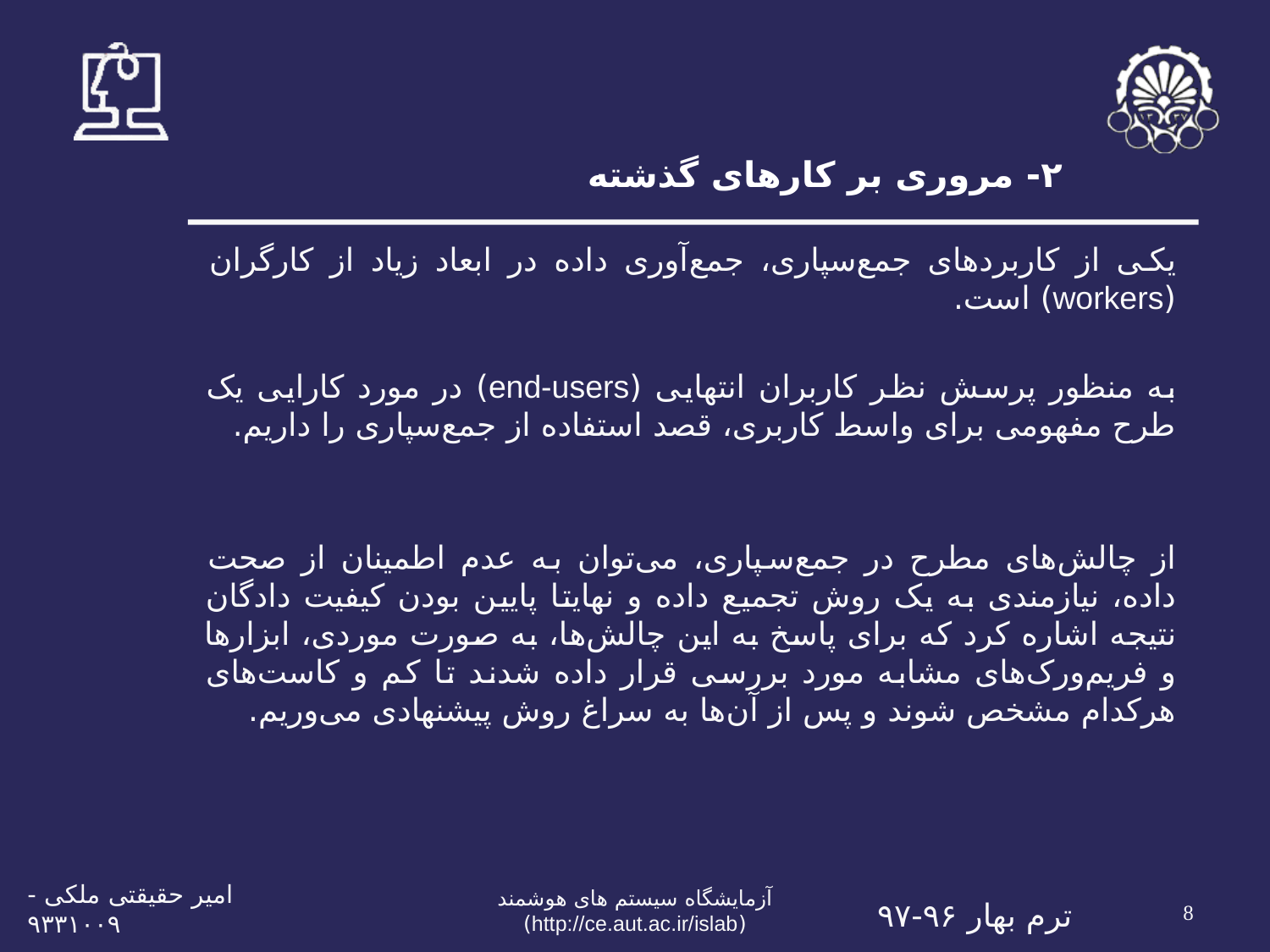

# ۲- مروری بر کارهای گذشته
یکی از کاربردهای جمع‌سپاری، جمع‌آوری داده در ابعاد زیاد از کارگران (workers) است.

به منظور پرسش نظر کاربران انتهایی (end-users) در مورد کارایی یک طرح مفهومی برای واسط کاربری، قصد استفاده از جمع‌سپاری را داریم.

از چالش‌های مطرح در جمع‌سپاری، می‌توان به عدم اطمینان از صحت داده، نیازمندی به یک روش تجمیع داده و نهایتا پایین بودن کیفیت دادگان نتیجه اشاره کرد که برای پاسخ به این چالش‌ها، به صورت موردی، ابزارها و فریم‌ورک‌های مشابه مورد بررسی قرار داده شدند تا کم و کاست‌های هرکدام مشخص شوند و پس از آن‌ها به سراغ روش پیشنهادی می‌وریم.
8
امیر حقیقتی ملکی - ۹۳۳۱۰۰۹
آزمايشگاه سيستم های هوشمند (http://ce.aut.ac.ir/islab)
ترم بهار ۹۶-۹۷